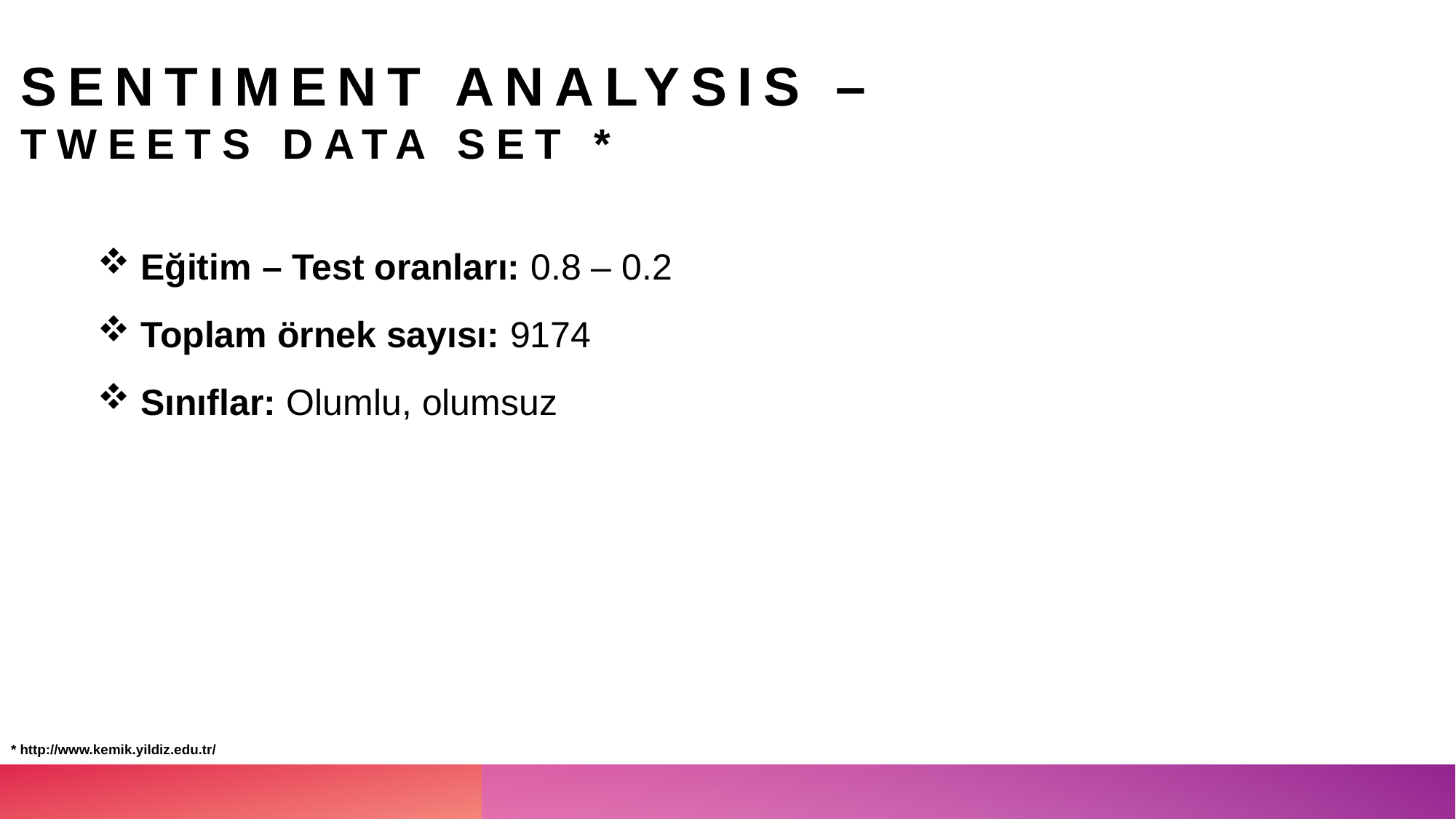

# Sentıment ANALYSIS – TWEETS DATA SET *
 Eğitim – Test oranları: 0.8 – 0.2
 Toplam örnek sayısı: 9174
 Sınıflar: Olumlu, olumsuz

* http://www.kemik.yildiz.edu.tr/